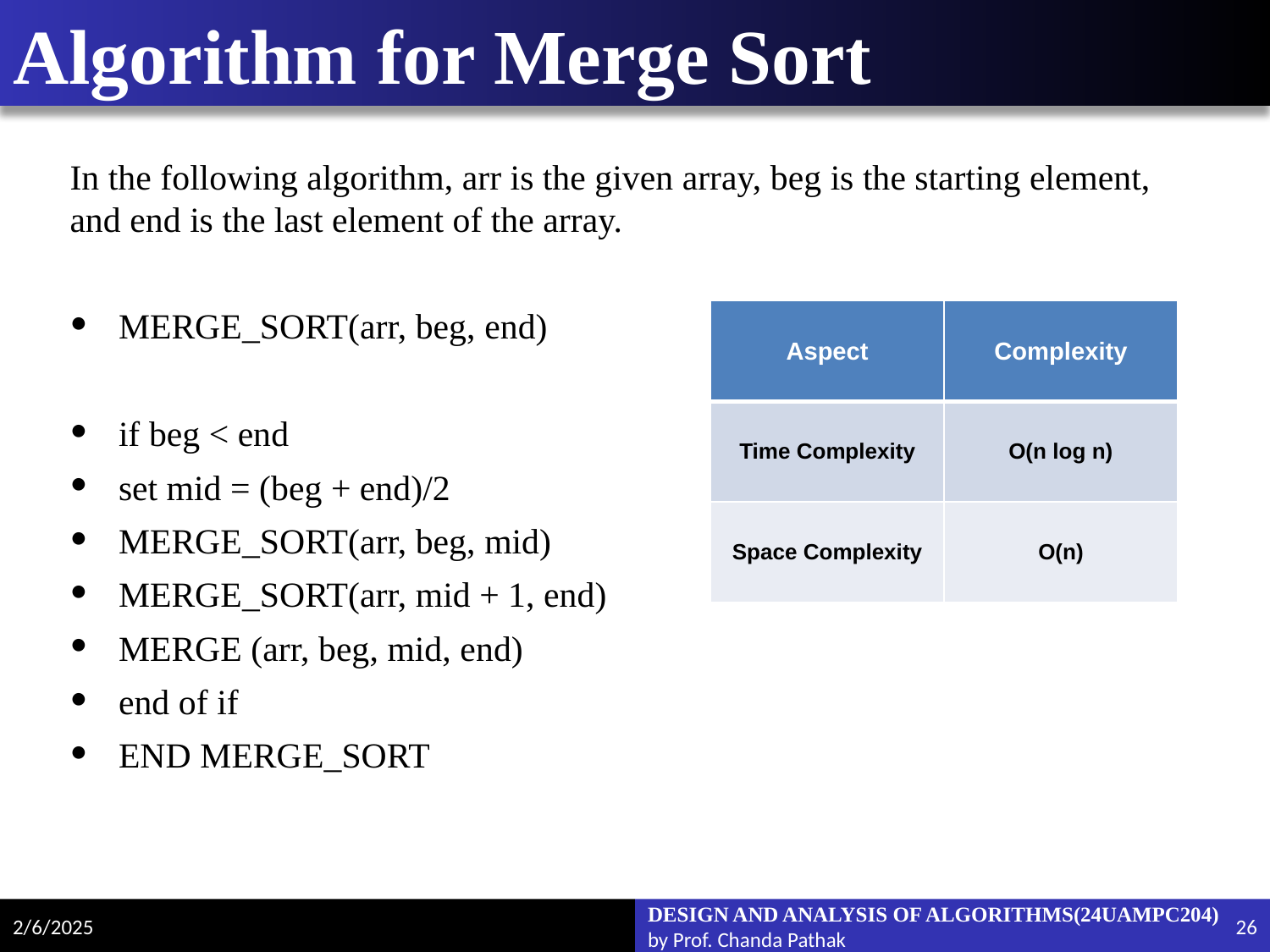

# Algorithm for Merge Sort
In the following algorithm, arr is the given array, beg is the starting element, and end is the last element of the array.

MERGE_SORT(arr, beg, end)

if beg < end
set mid = (beg + end)/2
MERGE_SORT(arr, beg, mid)
MERGE_SORT(arr, mid + 1, end)
MERGE (arr, beg, mid, end)
end of if
END MERGE_SORT

| Aspect | Complexity |
| --- | --- |
| Time Complexity | O(n log n) |
| Space Complexity | O(n) |
2/6/2025
DESIGN AND ANALYSIS OF ALGORITHMS(24UAMPC204)
by Prof. Chanda Pathak
26